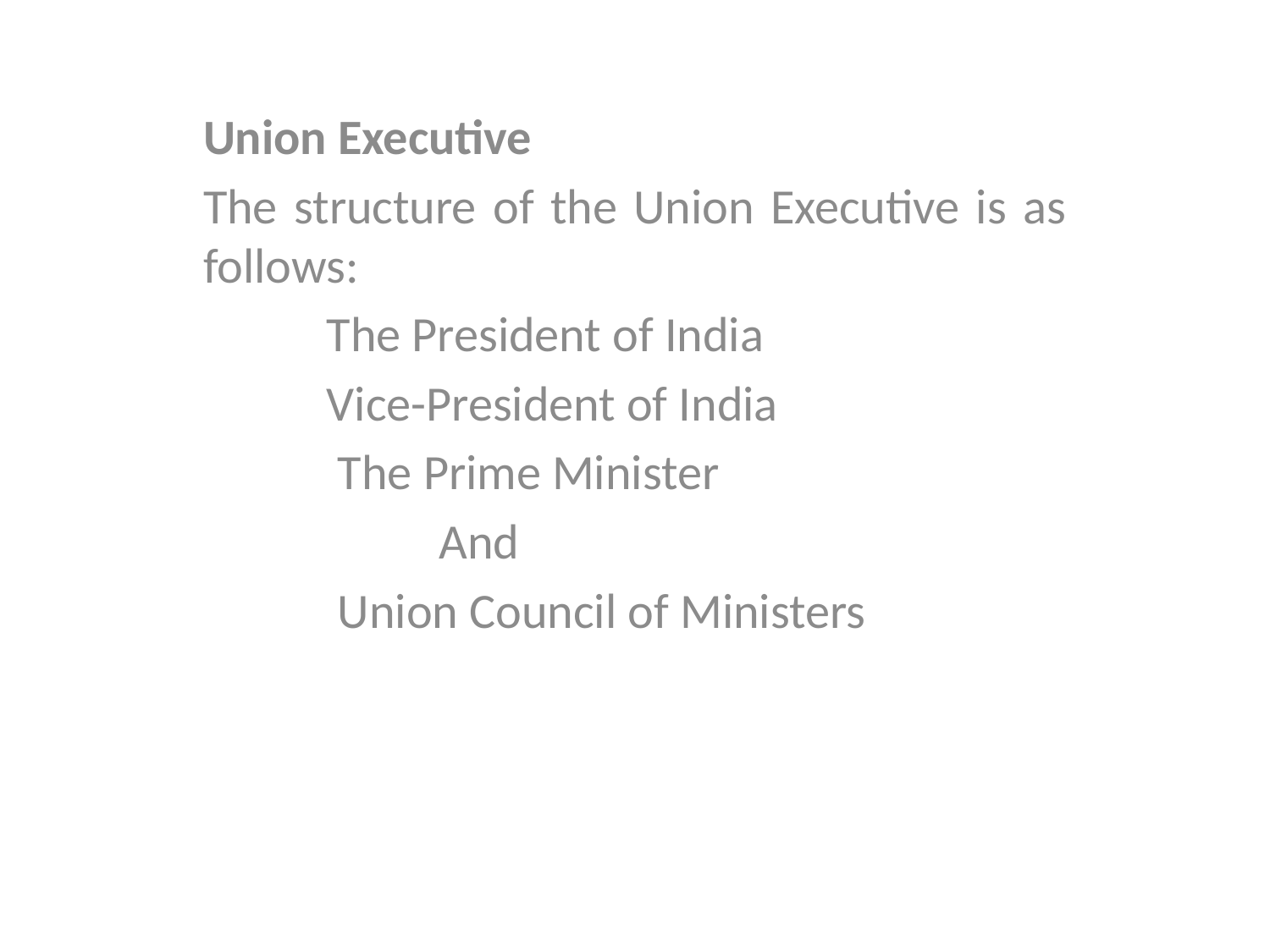

Union Executive
The structure of the Union Executive is as follows:
           The President of India
           Vice-President of India
            The Prime Minister
                     And
            Union Council of Ministers